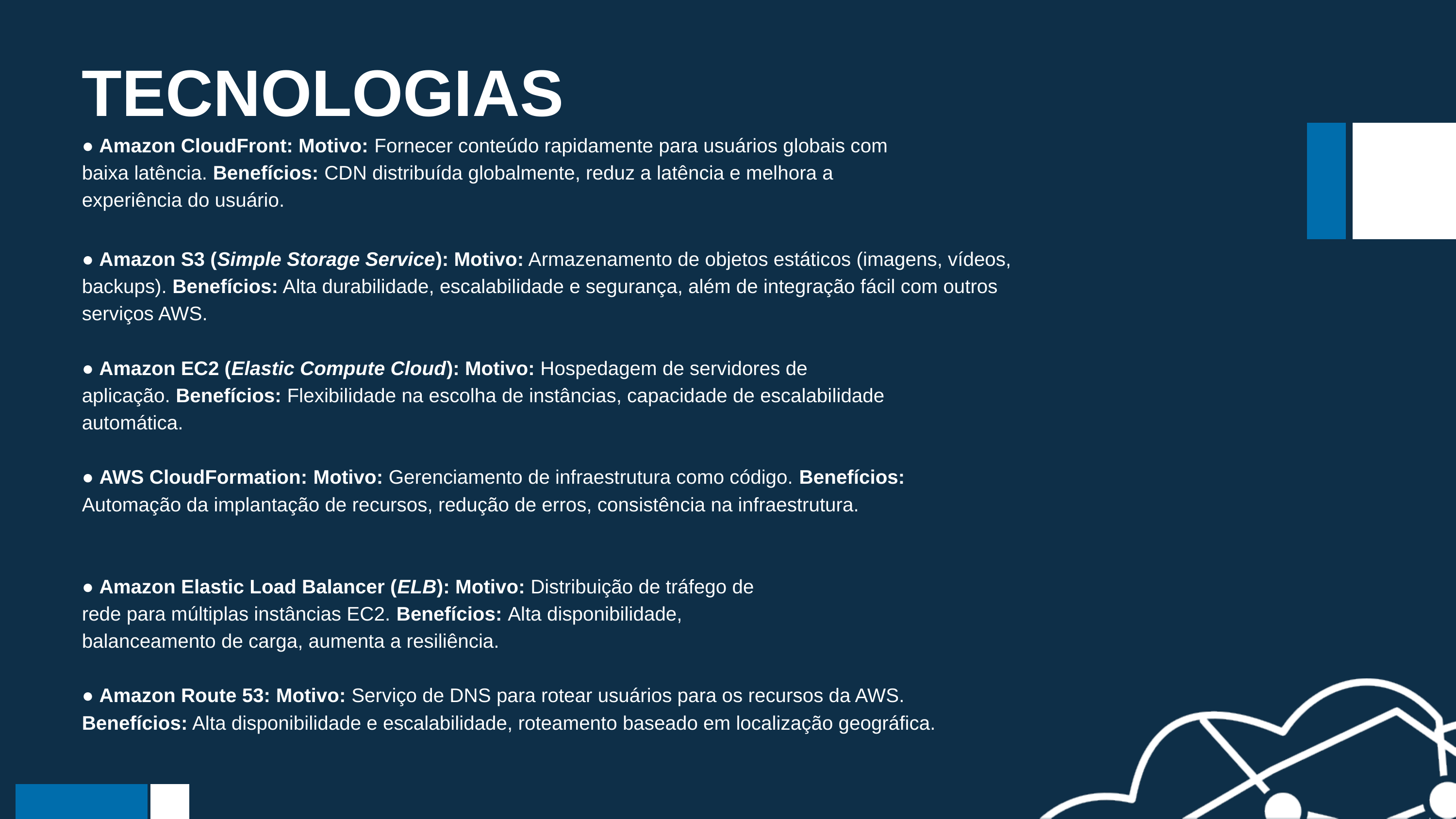

TECNOLOGIAS
● Amazon CloudFront: Motivo: Fornecer conteúdo rapidamente para usuários globais com baixa latência. Benefícios: CDN distribuída globalmente, reduz a latência e melhora a experiência do usuário.

● Amazon S3 (Simple Storage Service): Motivo: Armazenamento de objetos estáticos (imagens, vídeos, backups). Benefícios: Alta durabilidade, escalabilidade e segurança, além de integração fácil com outros serviços AWS.
● Amazon EC2 (Elastic Compute Cloud): Motivo: Hospedagem de servidores de aplicação. Benefícios: Flexibilidade na escolha de instâncias, capacidade de escalabilidade automática.
● AWS CloudFormation: Motivo: Gerenciamento de infraestrutura como código. Benefícios: Automação da implantação de recursos, redução de erros, consistência na infraestrutura.
● Amazon Elastic Load Balancer (ELB): Motivo: Distribuição de tráfego de rede para múltiplas instâncias EC2. Benefícios: Alta disponibilidade, balanceamento de carga, aumenta a resiliência.

● Amazon Route 53: Motivo: Serviço de DNS para rotear usuários para os recursos da AWS. Benefícios: Alta disponibilidade e escalabilidade, roteamento baseado em localização geográfica.